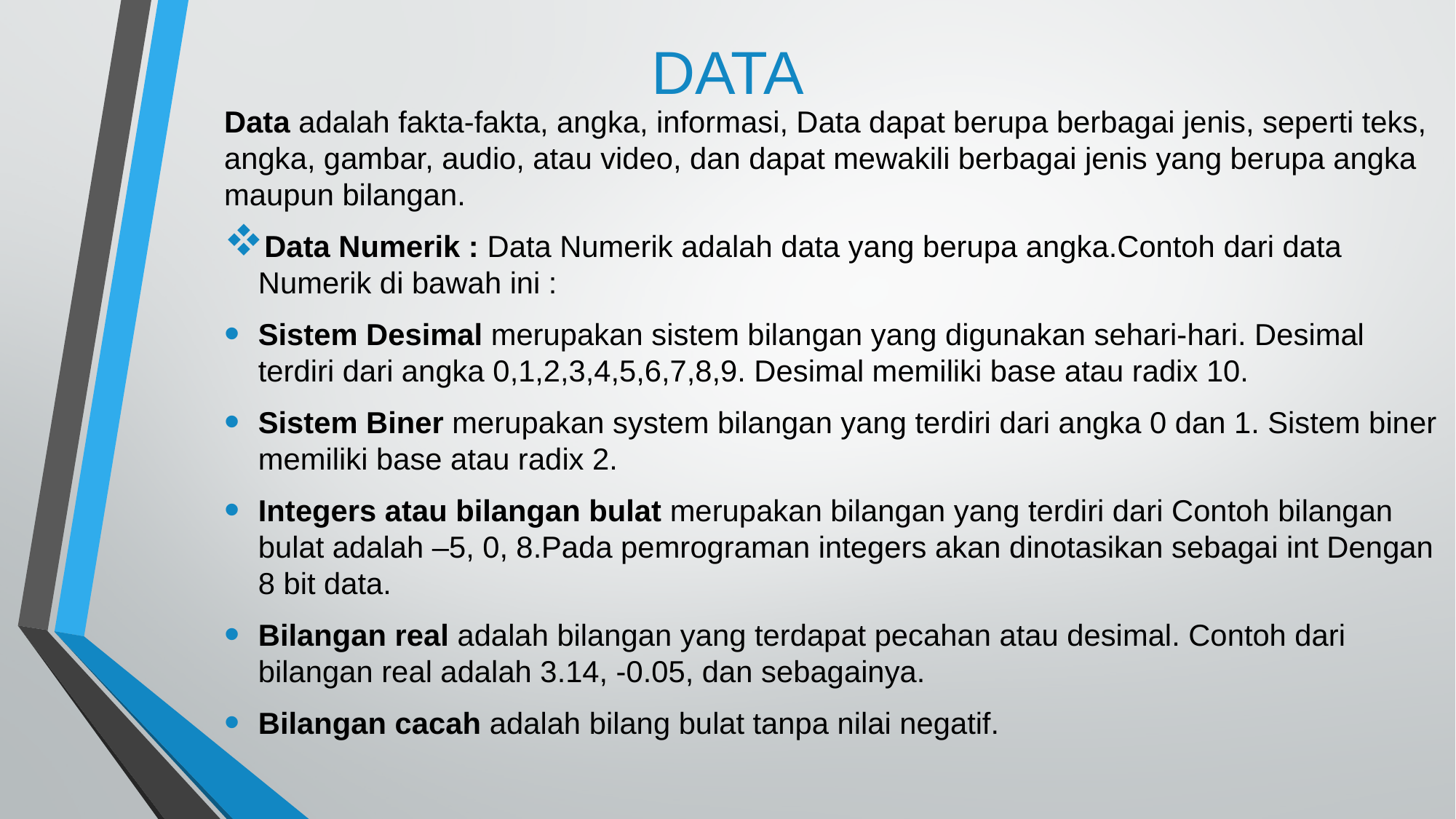

DATA
Data adalah fakta-fakta, angka, informasi, Data dapat berupa berbagai jenis, seperti teks, angka, gambar, audio, atau video, dan dapat mewakili berbagai jenis yang berupa angka maupun bilangan.
Data Numerik : Data Numerik adalah data yang berupa angka.Contoh dari data Numerik di bawah ini :
Sistem Desimal merupakan sistem bilangan yang digunakan sehari-hari. Desimal terdiri dari angka 0,1,2,3,4,5,6,7,8,9. Desimal memiliki base atau radix 10.
Sistem Biner merupakan system bilangan yang terdiri dari angka 0 dan 1. Sistem biner memiliki base atau radix 2.
Integers atau bilangan bulat merupakan bilangan yang terdiri dari Contoh bilangan bulat adalah –5, 0, 8.Pada pemrograman integers akan dinotasikan sebagai int Dengan 8 bit data.
Bilangan real adalah bilangan yang terdapat pecahan atau desimal. Contoh dari bilangan real adalah 3.14, -0.05, dan sebagainya.
Bilangan cacah adalah bilang bulat tanpa nilai negatif.